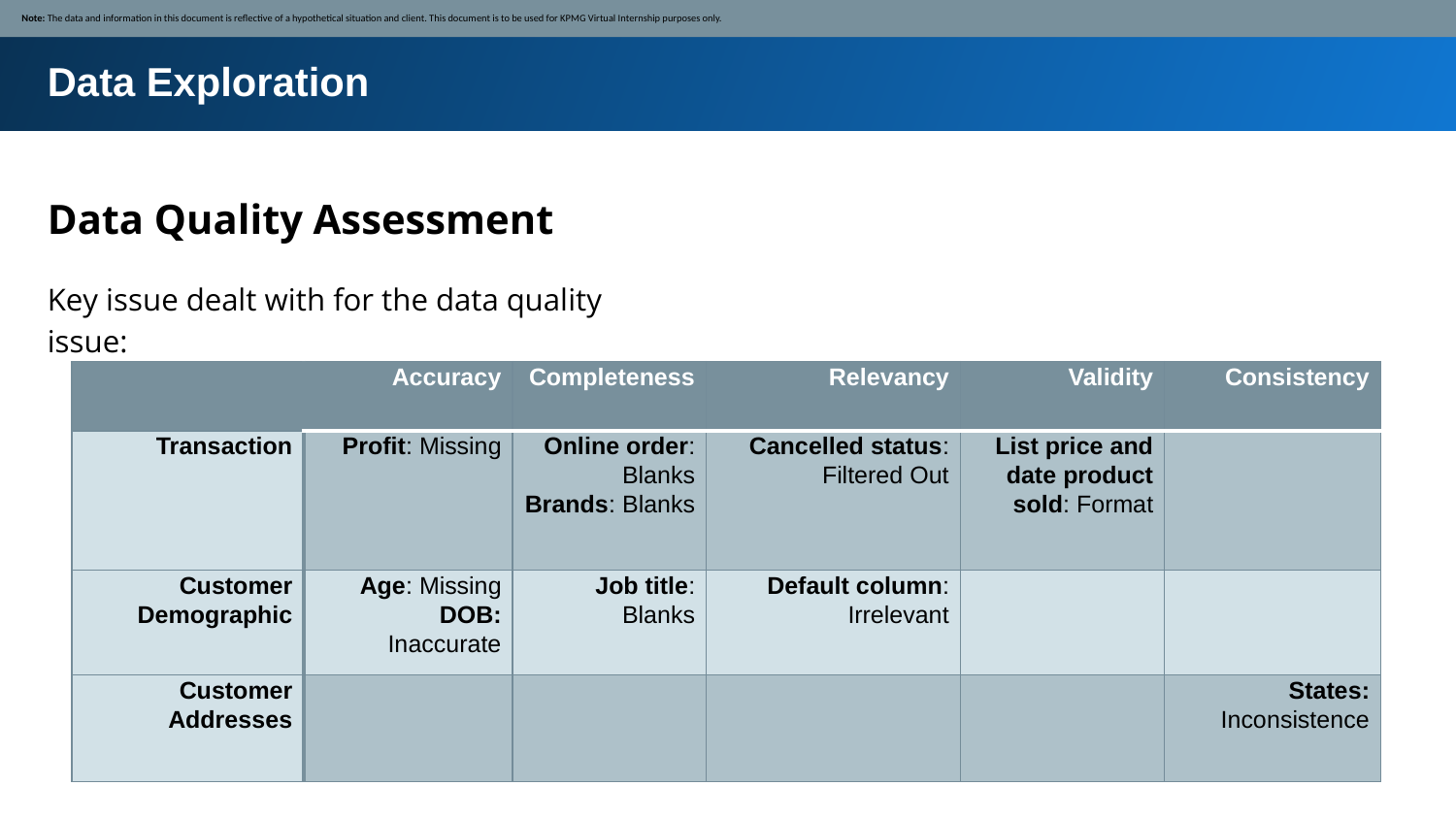

Note: The data and information in this document is reflective of a hypothetical situation and client. This document is to be used for KPMG Virtual Internship purposes only.
Data Exploration
Data Quality Assessment
Key issue dealt with for the data quality issue:

|  | Accuracy | Completeness | Relevancy | Validity | Consistency |
| --- | --- | --- | --- | --- | --- |
| Transaction | Profit: Missing | Online order: Blanks Brands: Blanks | Cancelled status: Filtered Out | List price and date product sold: Format |  |
| Customer Demographic | Age: Missing DOB: Inaccurate | Job title: Blanks | Default column: Irrelevant |  |  |
| Customer Addresses |  |  |  |  | States: Inconsistence |